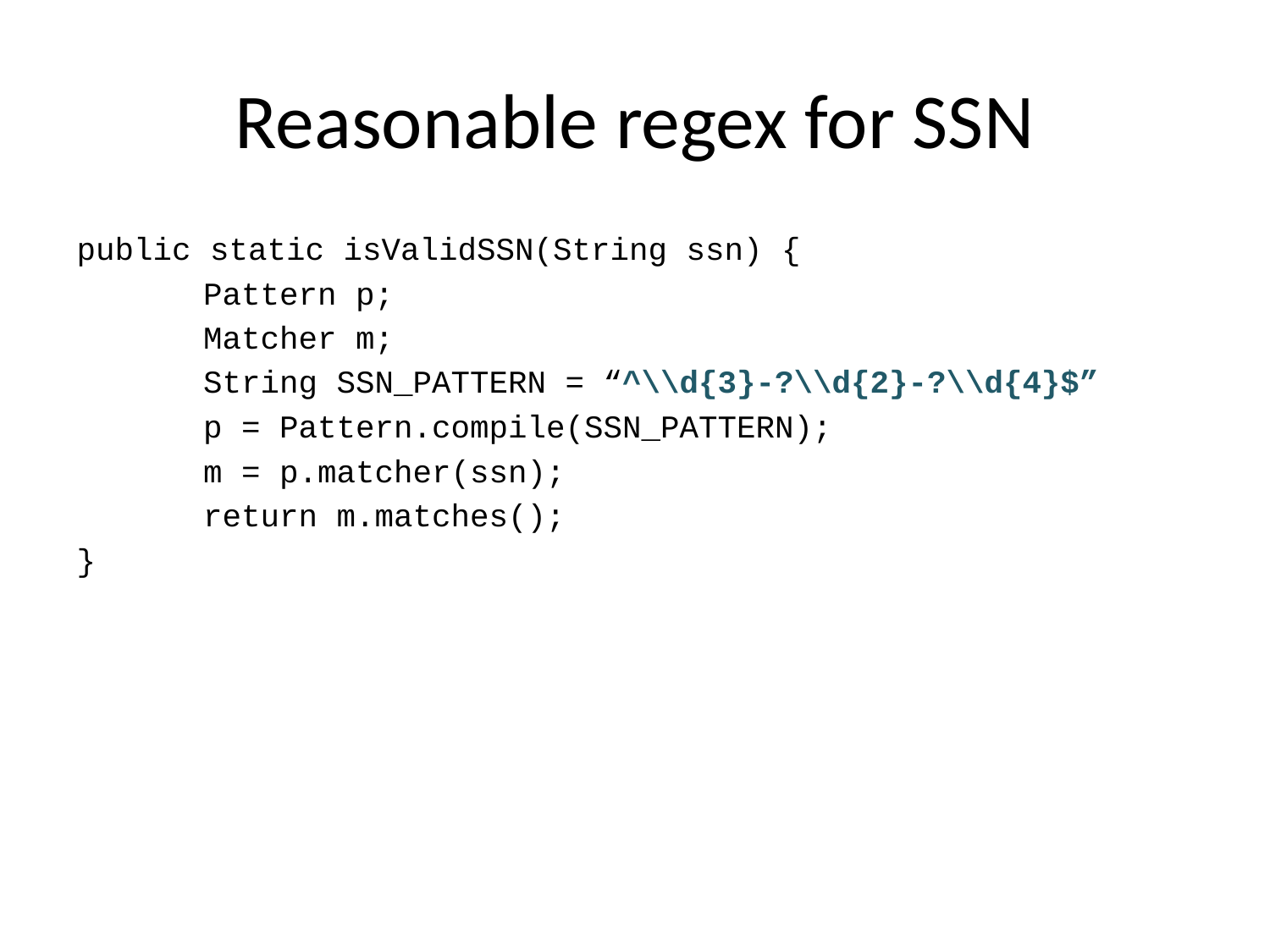

# Reasonable regex for SSN
public static isValidSSN(String ssn) {
	Pattern p;
	Matcher m;
	String SSN_PATTERN = “^\\d{3}-?\\d{2}-?\\d{4}$”
	p = Pattern.compile(SSN_PATTERN);
	m = p.matcher(ssn);
	return m.matches();
}